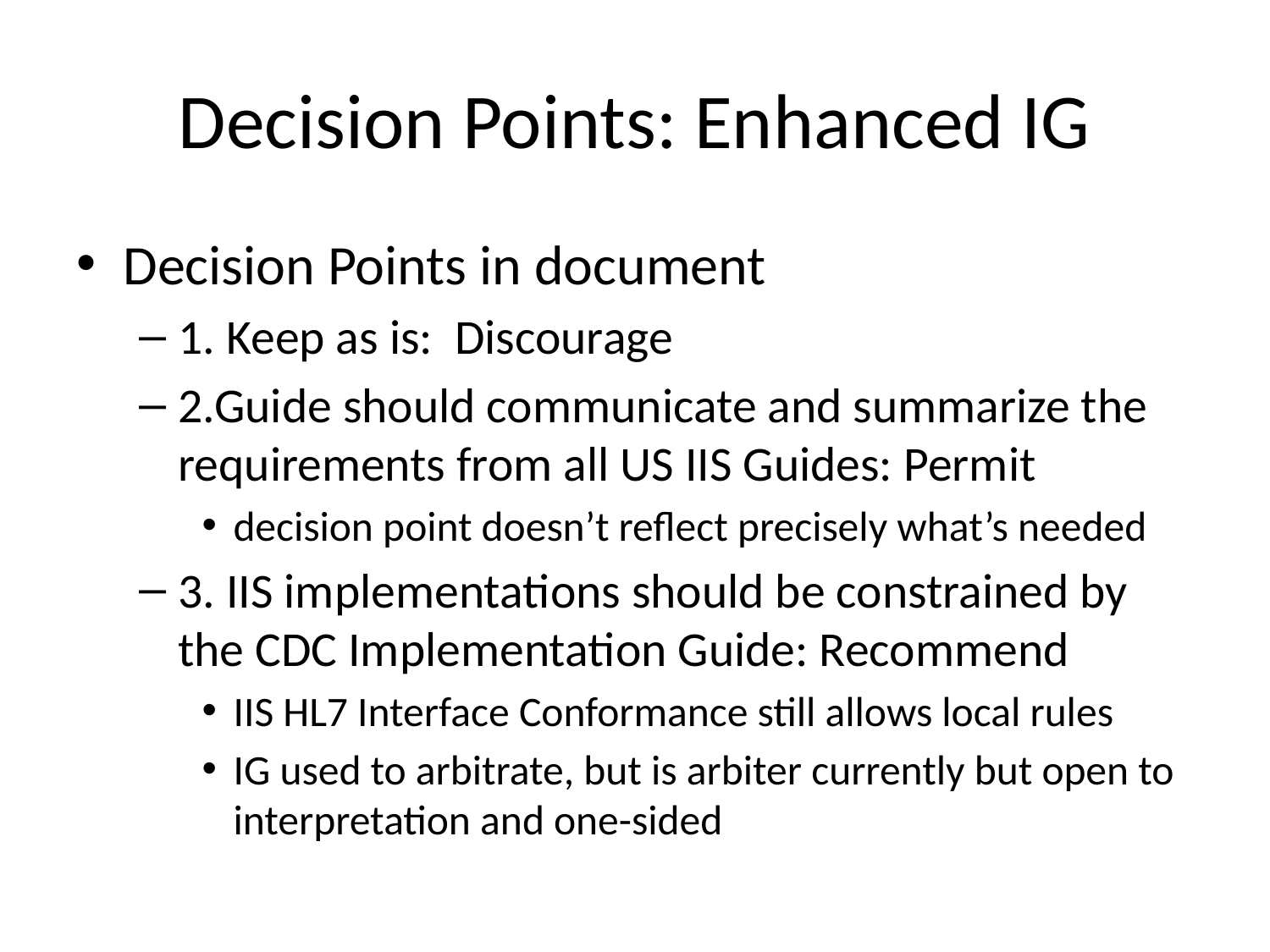

# Decision Points: Enhanced IG
Decision Points in document
1. Keep as is:  Discourage
2.Guide should communicate and summarize the requirements from all US IIS Guides: Permit
decision point doesn’t reflect precisely what’s needed
3. IIS implementations should be constrained by the CDC Implementation Guide: Recommend
IIS HL7 Interface Conformance still allows local rules
IG used to arbitrate, but is arbiter currently but open to interpretation and one-sided